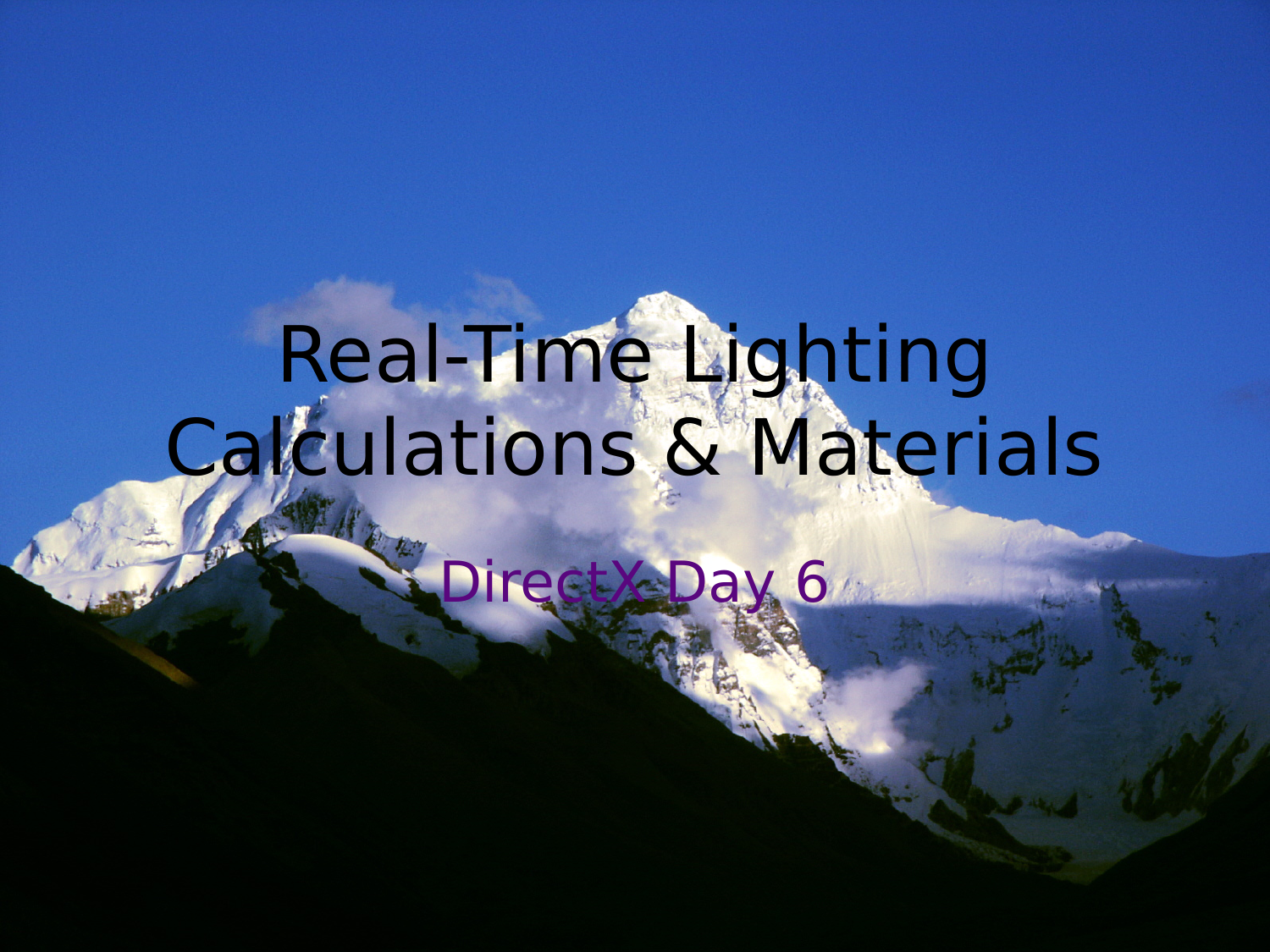

# Real-Time Lighting Calculations & Materials
DirectX Day 6